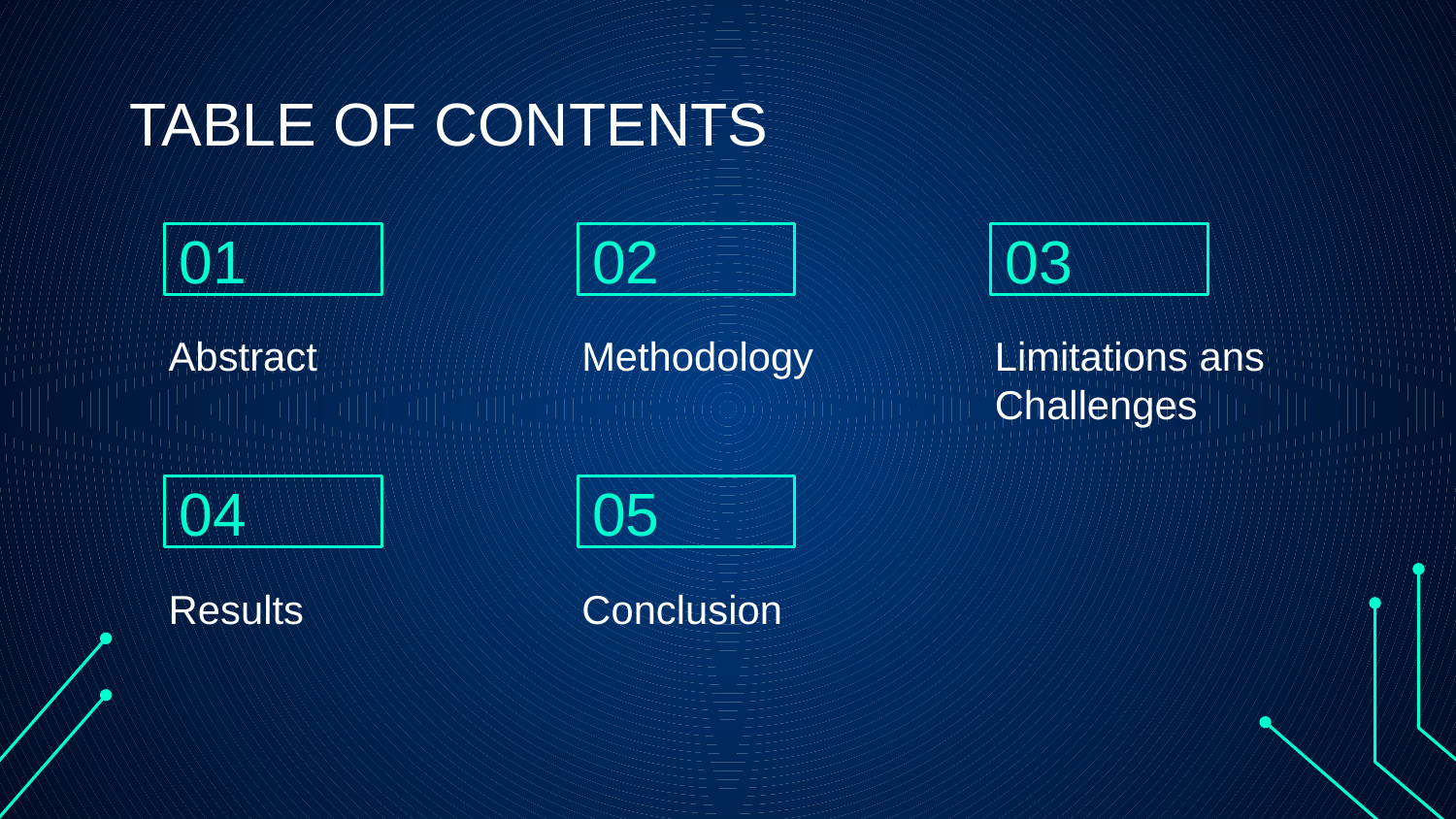

# TABLE OF CONTENTS
01
02
03
Abstract
Methodology

Limitations ans Challenges
04
05
Results
Conclusion